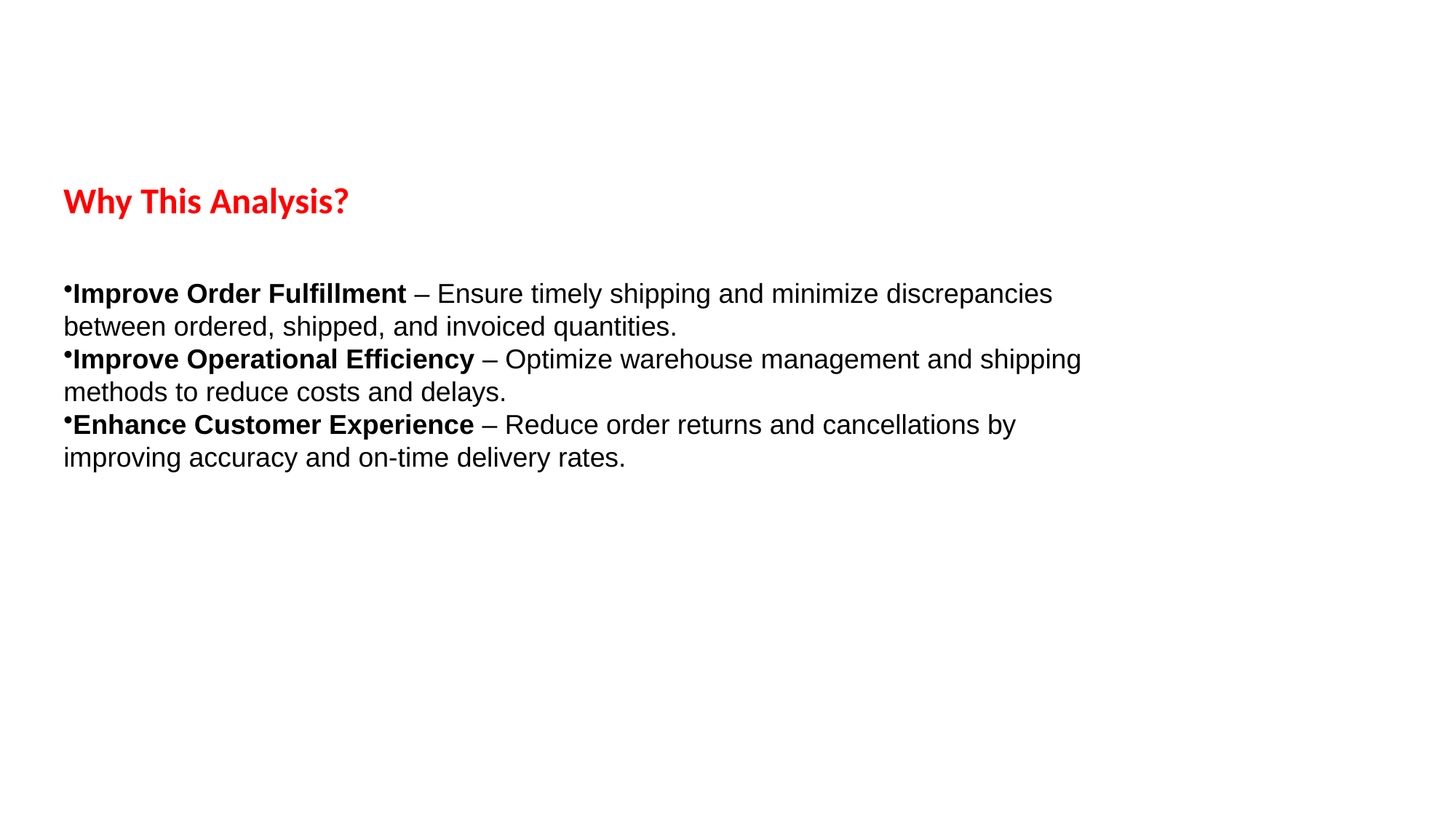

Why This Analysis?
Improve Order Fulfillment – Ensure timely shipping and minimize discrepancies between ordered, shipped, and invoiced quantities.
Improve Operational Efficiency – Optimize warehouse management and shipping methods to reduce costs and delays.
Enhance Customer Experience – Reduce order returns and cancellations by improving accuracy and on-time delivery rates.